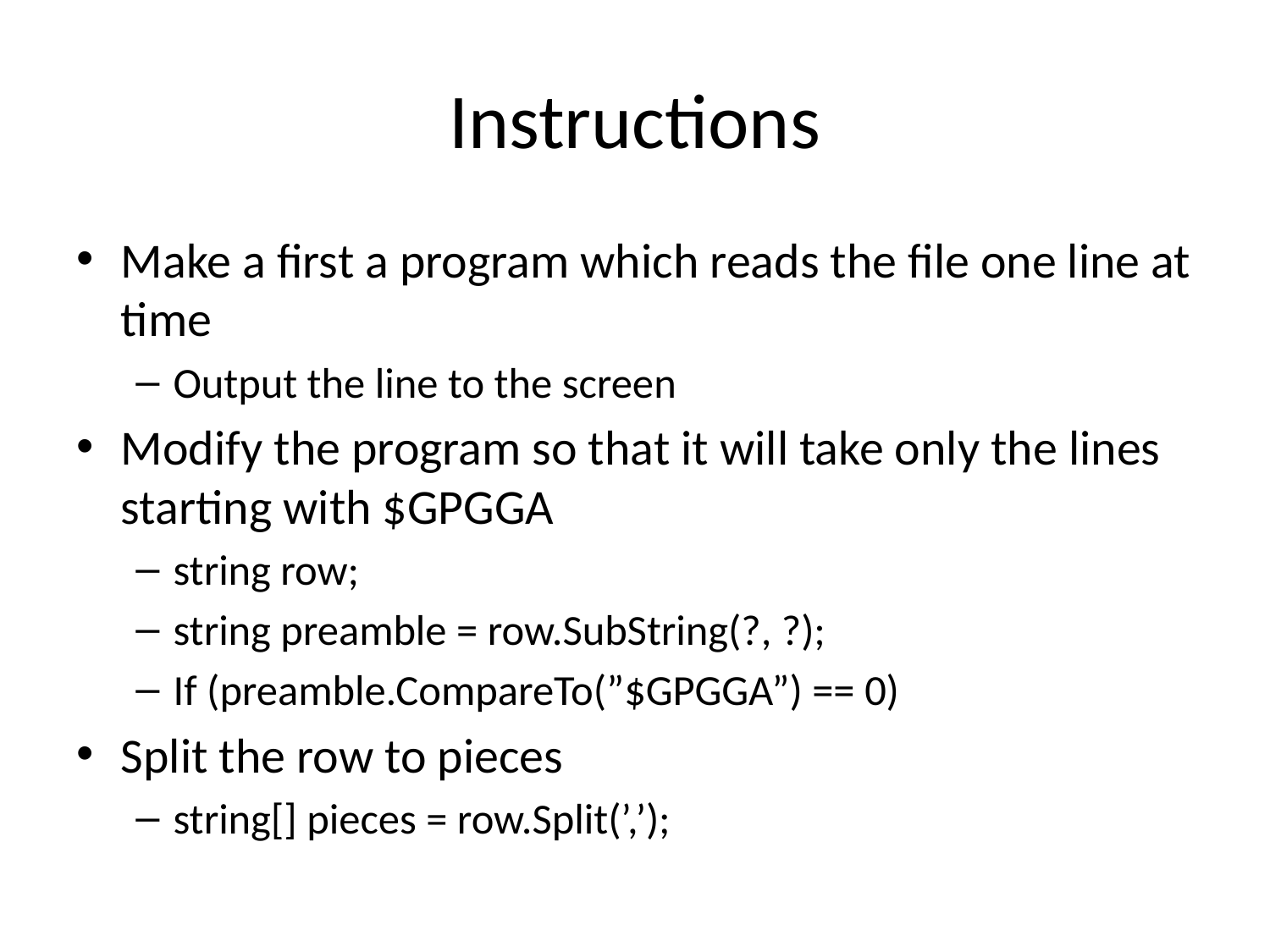

# Instructions
Make a first a program which reads the file one line at time
Output the line to the screen
Modify the program so that it will take only the lines starting with $GPGGA
string row;
string preamble = row.SubString(?, ?);
If (preamble.CompareTo(”$GPGGA”) == 0)
Split the row to pieces
string[] pieces = row.Split(’,’);